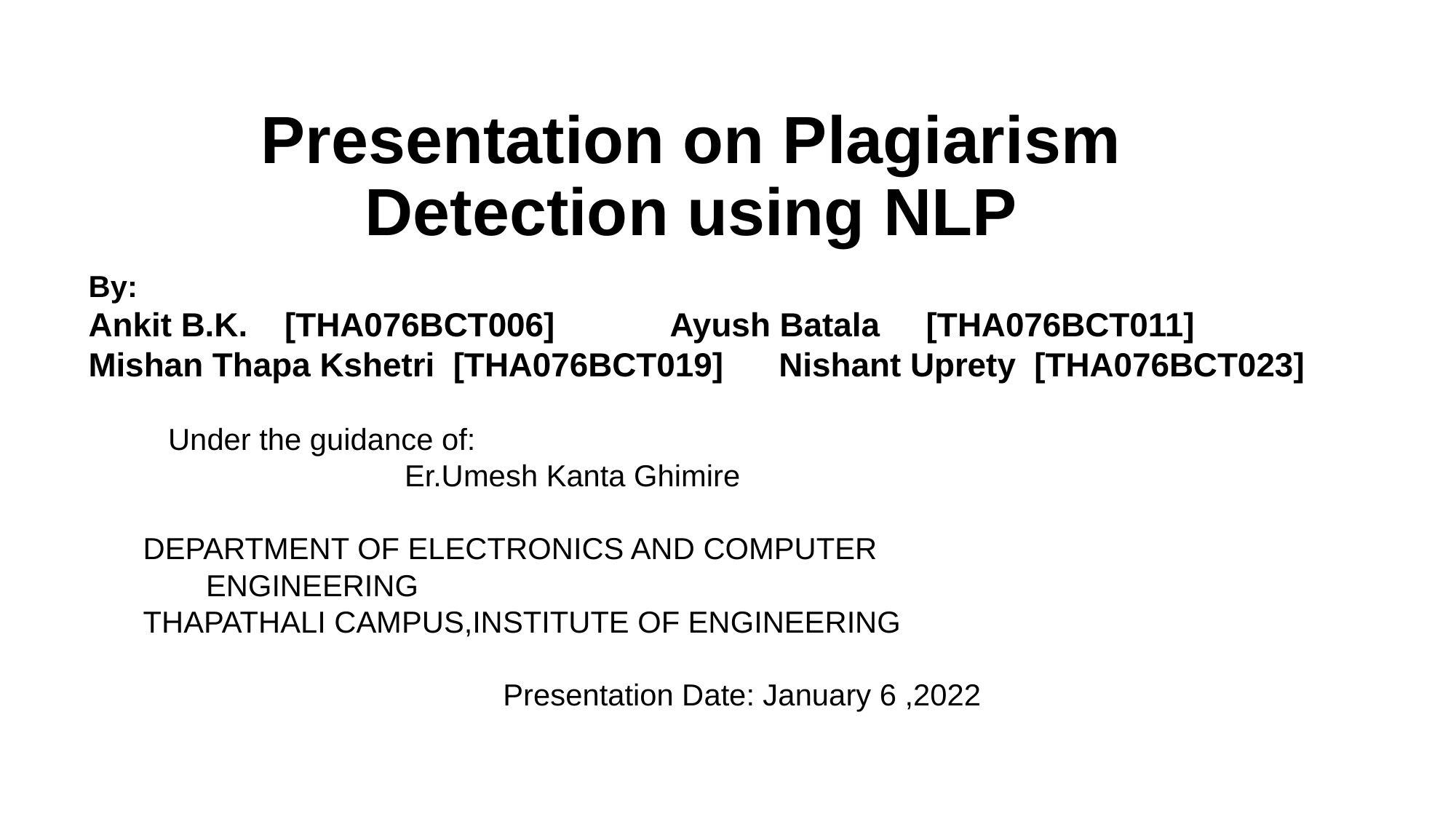

# Presentation on Plagiarism Detection using NLP
By:
Ankit B.K.    [THA076BCT006]	    	    Ayush Batala     [THA076BCT011]
Mishan Thapa Kshetri  [THA076BCT019]      Nishant Uprety  [THA076BCT023]

		   Under the guidance of:
			                            Er.Umesh Kanta Ghimire

		DEPARTMENT OF ELECTRONICS AND COMPUTER
				 ENGINEERING
		THAPATHALI CAMPUS,INSTITUTE OF ENGINEERING

		Presentation Date: January 6 ,2022